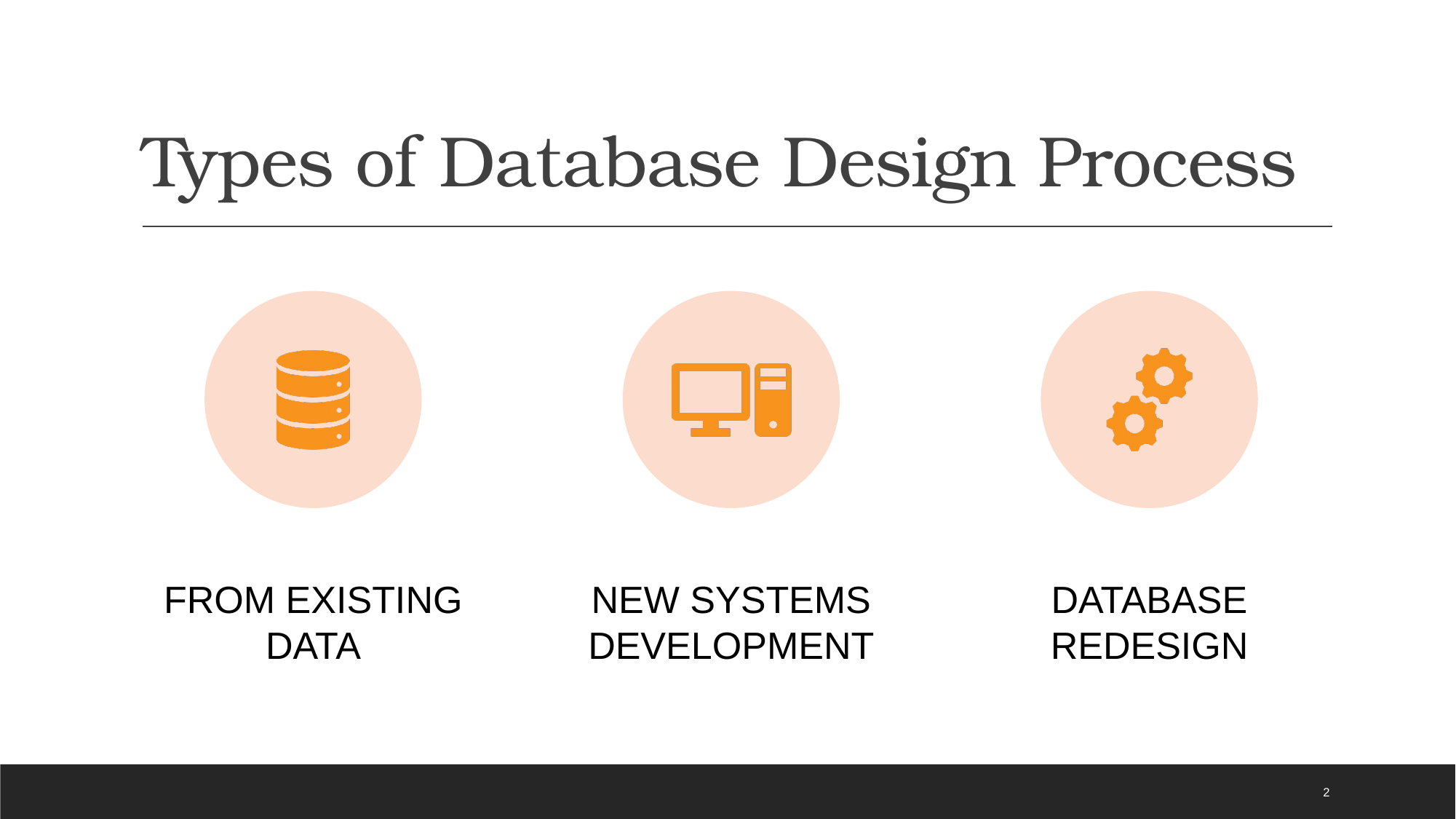

# Types of Database Design Process
From existing data
New systems development
Database redesign
2